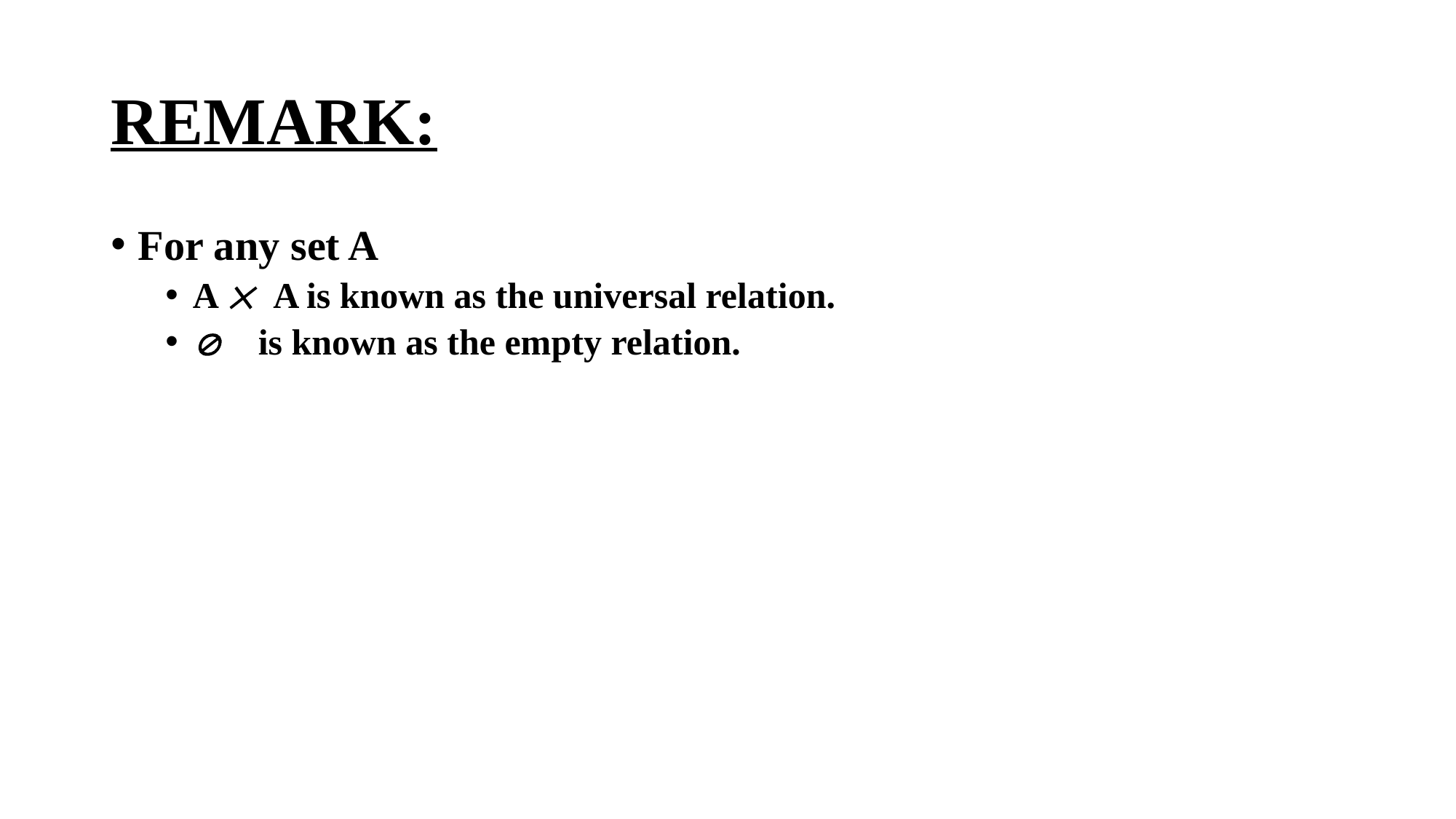

# REMARK:
For any set A
A × A is known as the universal relation.
∅  is known as the empty relation.